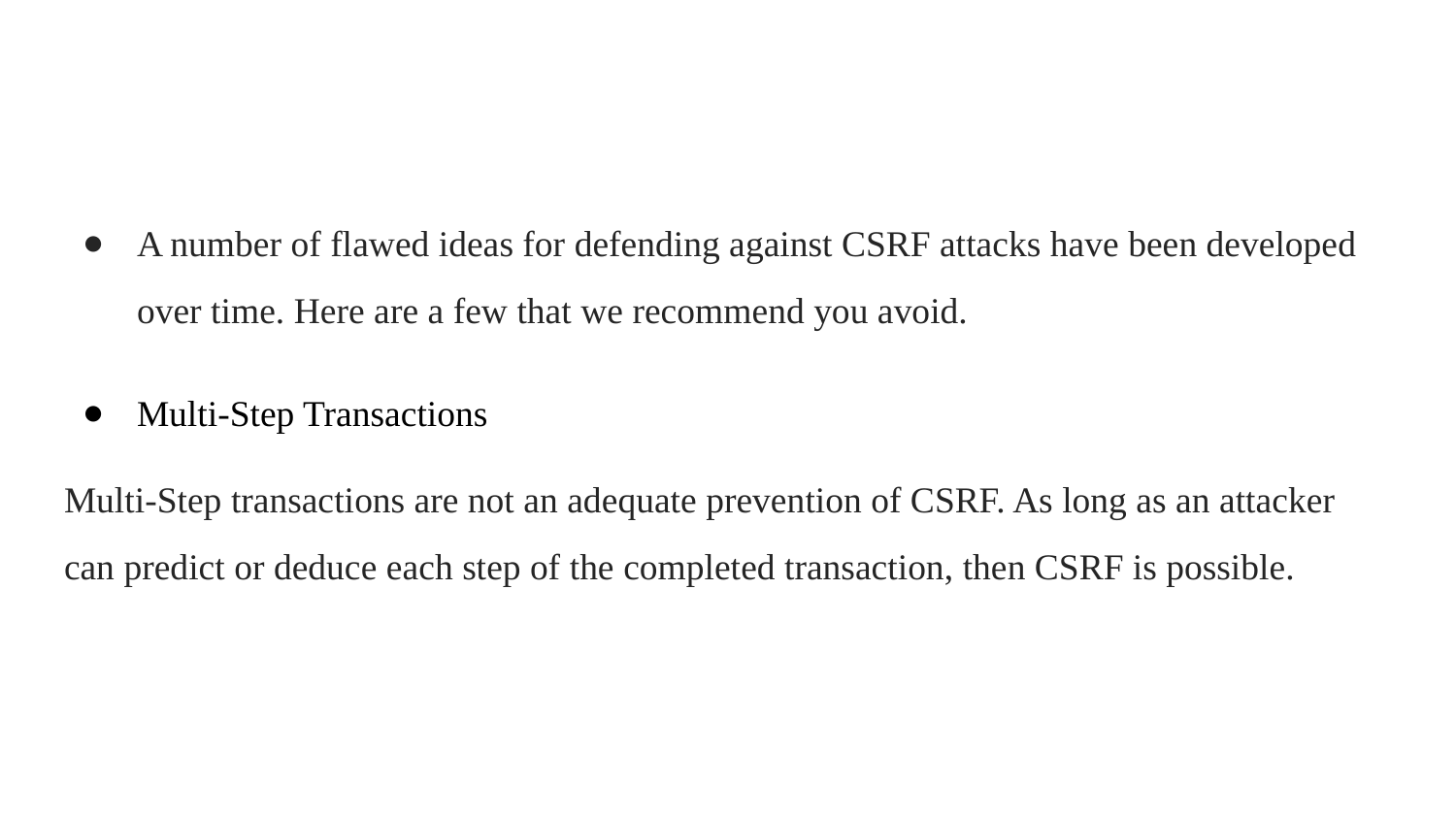

#
A number of flawed ideas for defending against CSRF attacks have been developed over time. Here are a few that we recommend you avoid.
Multi-Step Transactions
Multi-Step transactions are not an adequate prevention of CSRF. As long as an attacker can predict or deduce each step of the completed transaction, then CSRF is possible.